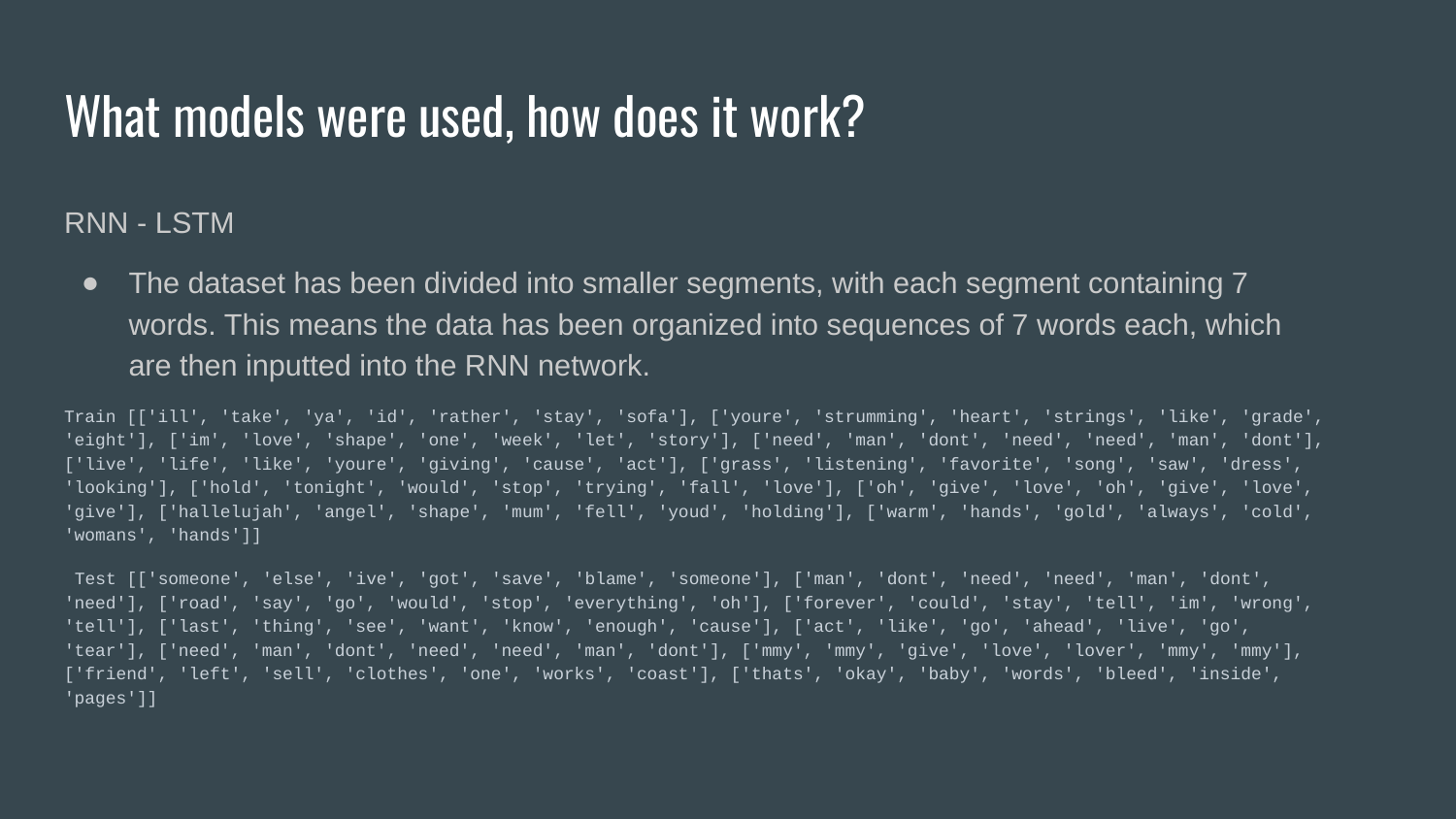

# What models were used, how does it work?
RNN - LSTM
The dataset has been divided into smaller segments, with each segment containing 7 words. This means the data has been organized into sequences of 7 words each, which are then inputted into the RNN network.
Train [['ill', 'take', 'ya', 'id', 'rather', 'stay', 'sofa'], ['youre', 'strumming', 'heart', 'strings', 'like', 'grade', 'eight'], ['im', 'love', 'shape', 'one', 'week', 'let', 'story'], ['need', 'man', 'dont', 'need', 'need', 'man', 'dont'], ['live', 'life', 'like', 'youre', 'giving', 'cause', 'act'], ['grass', 'listening', 'favorite', 'song', 'saw', 'dress', 'looking'], ['hold', 'tonight', 'would', 'stop', 'trying', 'fall', 'love'], ['oh', 'give', 'love', 'oh', 'give', 'love', 'give'], ['hallelujah', 'angel', 'shape', 'mum', 'fell', 'youd', 'holding'], ['warm', 'hands', 'gold', 'always', 'cold', 'womans', 'hands']]
 Test [['someone', 'else', 'ive', 'got', 'save', 'blame', 'someone'], ['man', 'dont', 'need', 'need', 'man', 'dont', 'need'], ['road', 'say', 'go', 'would', 'stop', 'everything', 'oh'], ['forever', 'could', 'stay', 'tell', 'im', 'wrong', 'tell'], ['last', 'thing', 'see', 'want', 'know', 'enough', 'cause'], ['act', 'like', 'go', 'ahead', 'live', 'go', 'tear'], ['need', 'man', 'dont', 'need', 'need', 'man', 'dont'], ['mmy', 'mmy', 'give', 'love', 'lover', 'mmy', 'mmy'], ['friend', 'left', 'sell', 'clothes', 'one', 'works', 'coast'], ['thats', 'okay', 'baby', 'words', 'bleed', 'inside', 'pages']]